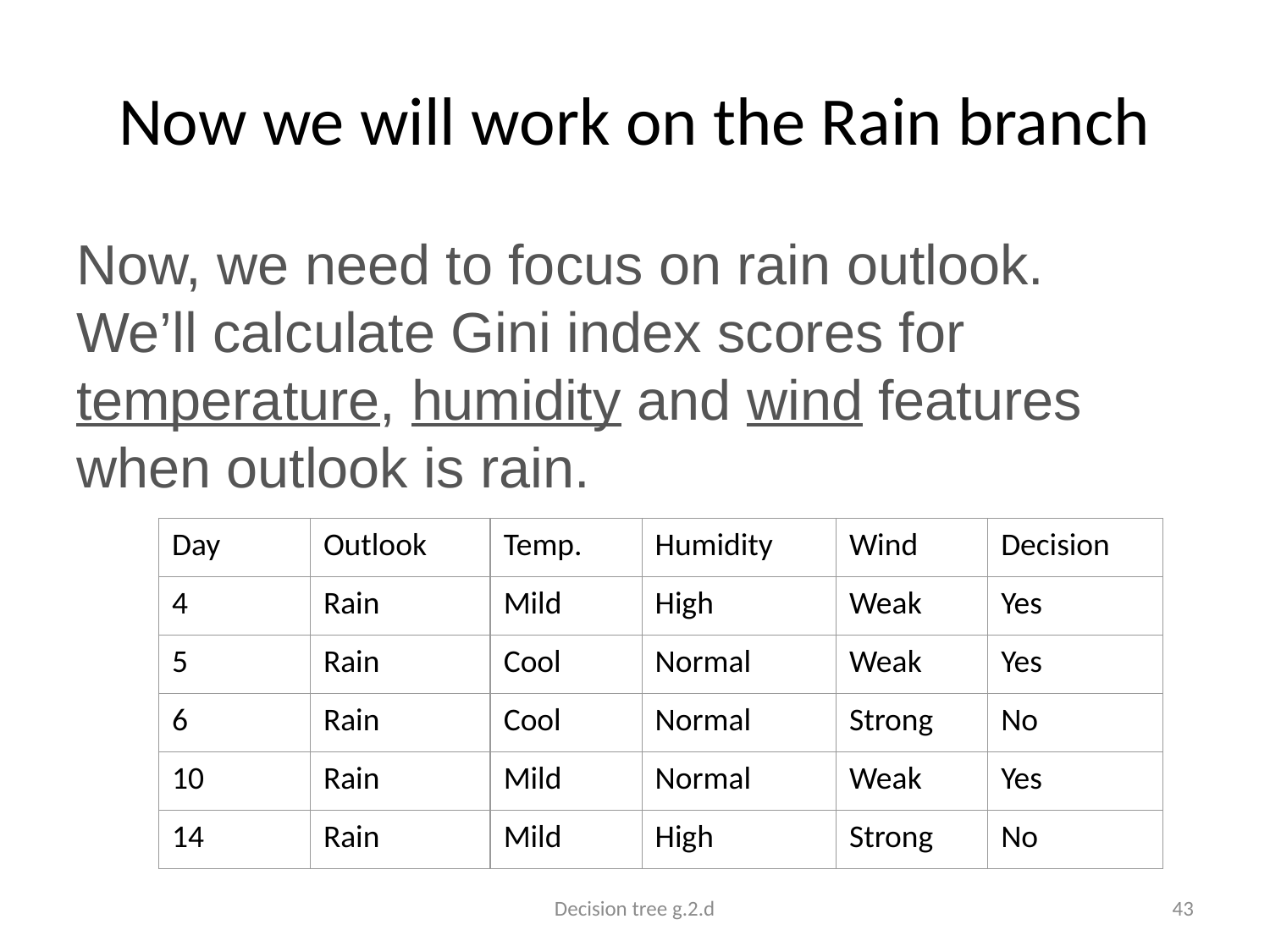

# Now we will work on the Rain branch
Now, we need to focus on rain outlook.
We’ll calculate Gini index scores for temperature, humidity and wind features when outlook is rain.

| Day | Outlook | Temp. | Humidity | Wind | Decision |
| --- | --- | --- | --- | --- | --- |
| 4 | Rain | Mild | High | Weak | Yes |
| 5 | Rain | Cool | Normal | Weak | Yes |
| 6 | Rain | Cool | Normal | Strong | No |
| 10 | Rain | Mild | Normal | Weak | Yes |
| 14 | Rain | Mild | High | Strong | No |
Decision tree g.2.d
43